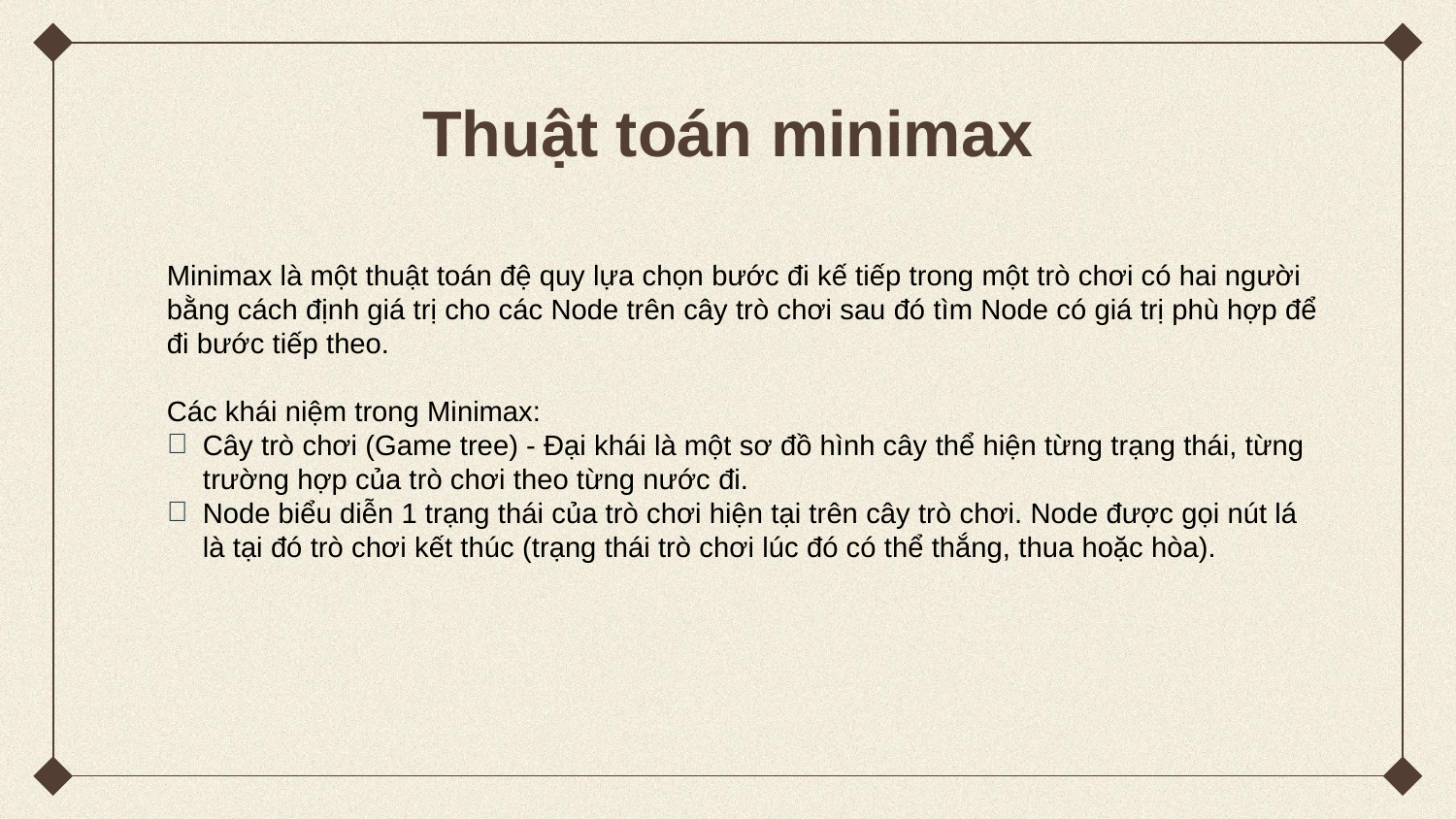

Thuật toán minimax
Minimax là một thuật toán đệ quy lựa chọn bước đi kế tiếp trong một trò chơi có hai người bằng cách định giá trị cho các Node trên cây trò chơi sau đó tìm Node có giá trị phù hợp để đi bước tiếp theo.

Các khái niệm trong Minimax:
Cây trò chơi (Game tree) - Đại khái là một sơ đồ hình cây thể hiện từng trạng thái, từng trường hợp của trò chơi theo từng nước đi.
Node biểu diễn 1 trạng thái của trò chơi hiện tại trên cây trò chơi. Node được gọi nút lá là tại đó trò chơi kết thúc (trạng thái trò chơi lúc đó có thể thắng, thua hoặc hòa).